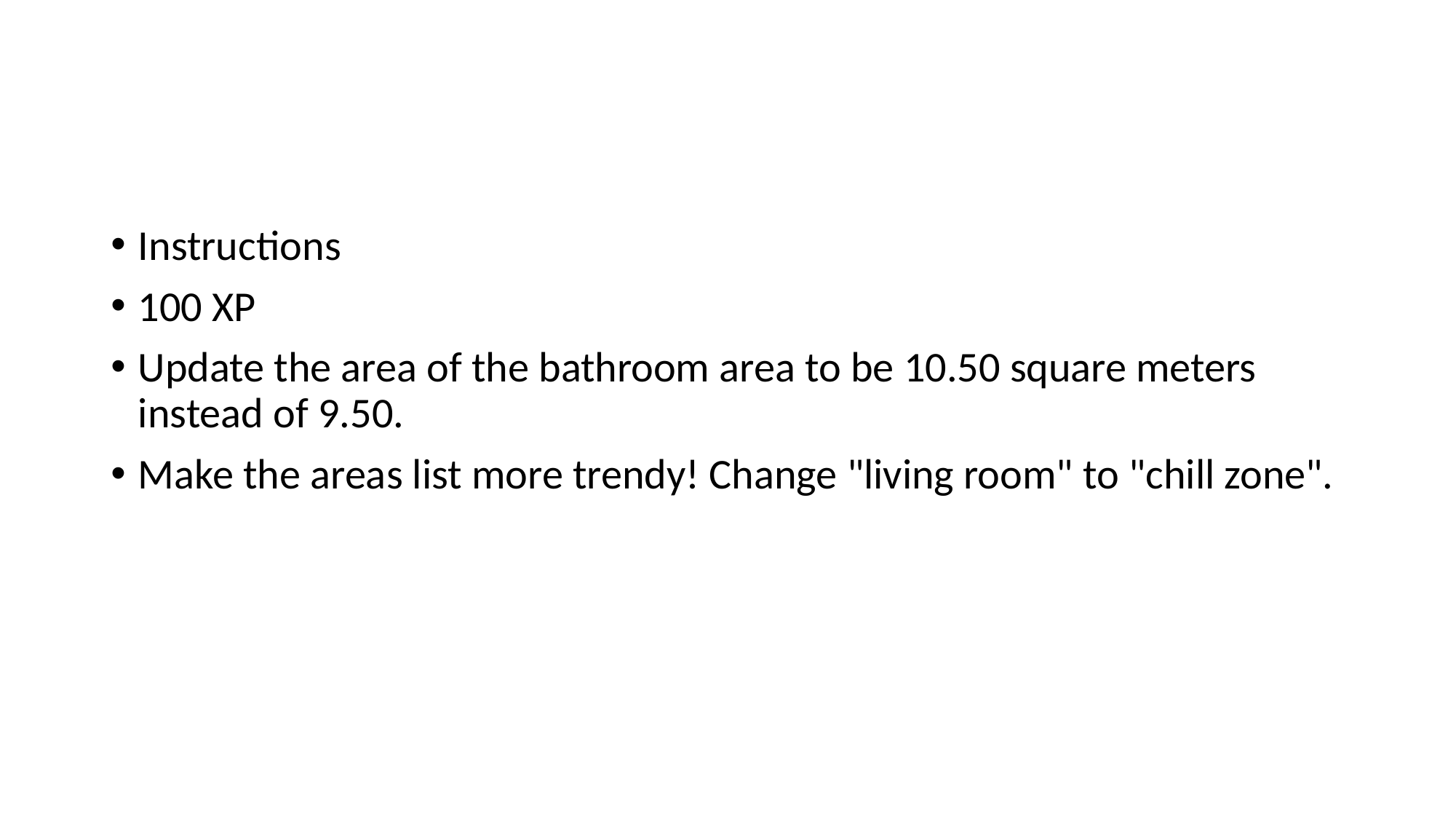

#
Instructions
100 XP
Update the area of the bathroom area to be 10.50 square meters instead of 9.50.
Make the areas list more trendy! Change "living room" to "chill zone".